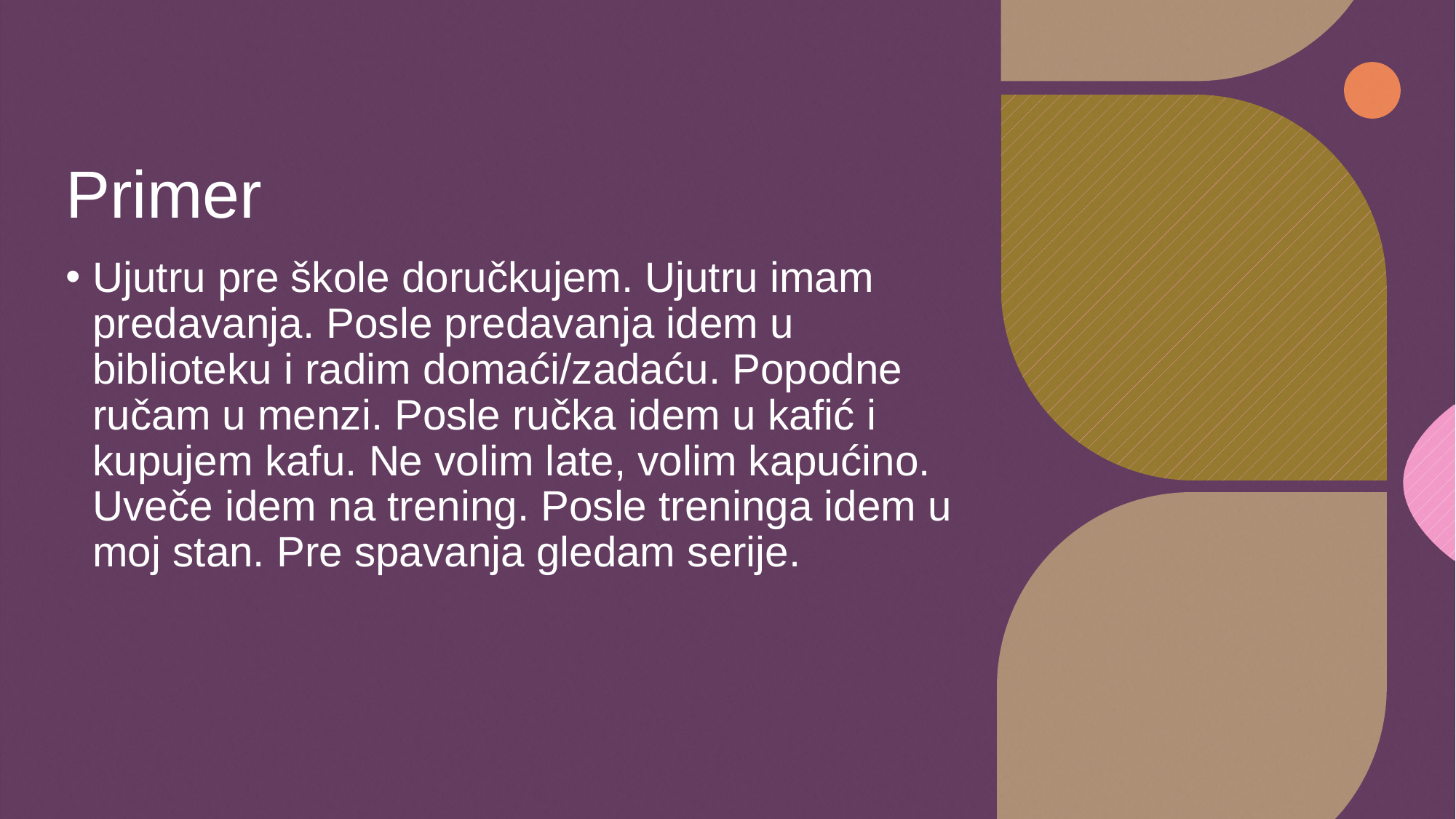

# Primer
Ujutru pre škole doručkujem. Ujutru imam predavanja. Posle predavanja idem u biblioteku i radim domaći/zadaću. Popodne ručam u menzi. Posle ručka idem u kafić i kupujem kafu. Ne volim late, volim kapućino. Uveče idem na trening. Posle treninga idem u moj stan. Pre spavanja gledam serije.